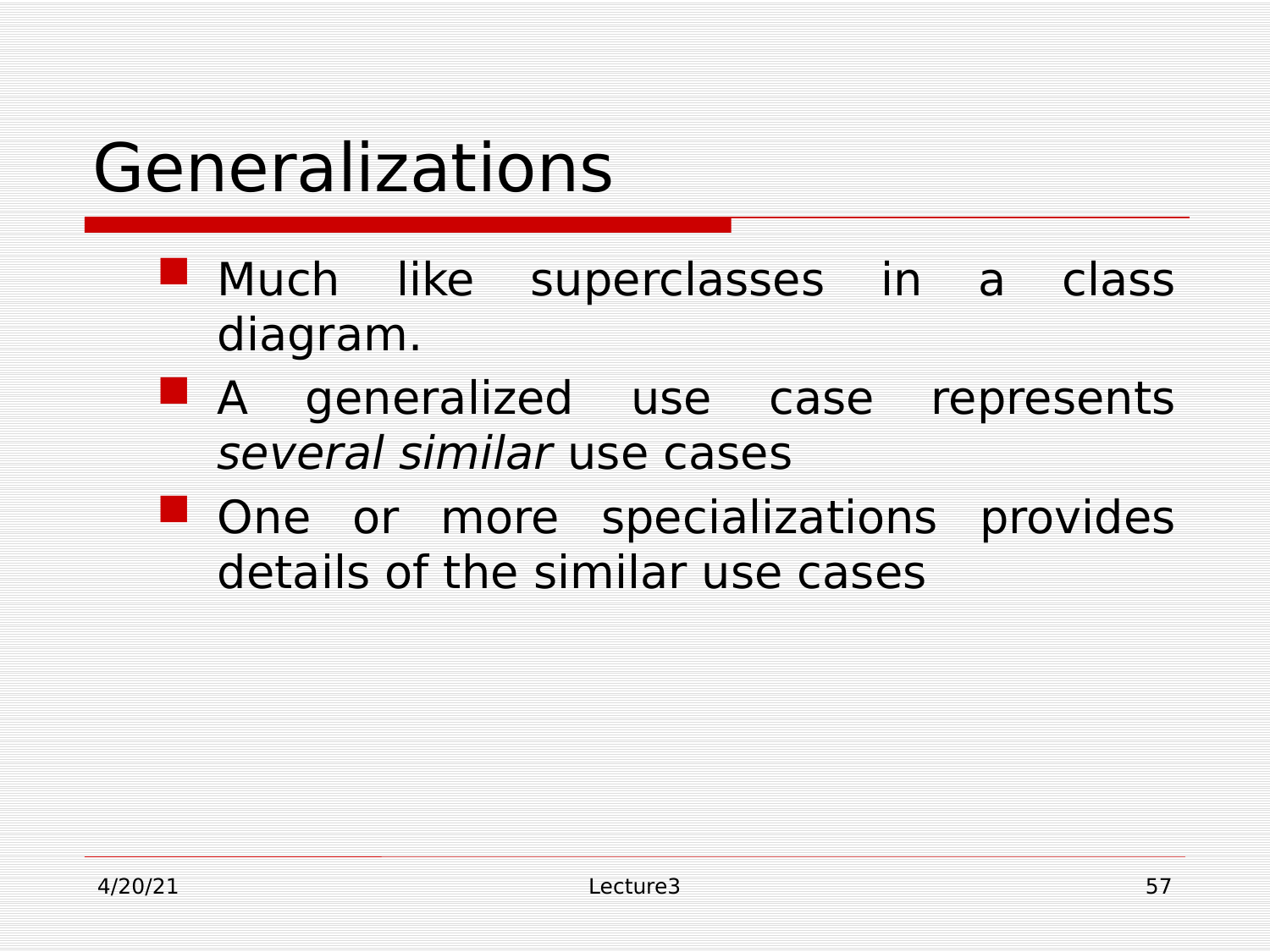

# Generalizations
Much like superclasses in a class diagram.
A generalized use case represents several similar use cases
One or more specializations provides details of the similar use cases
4/20/21
Lecture3
57